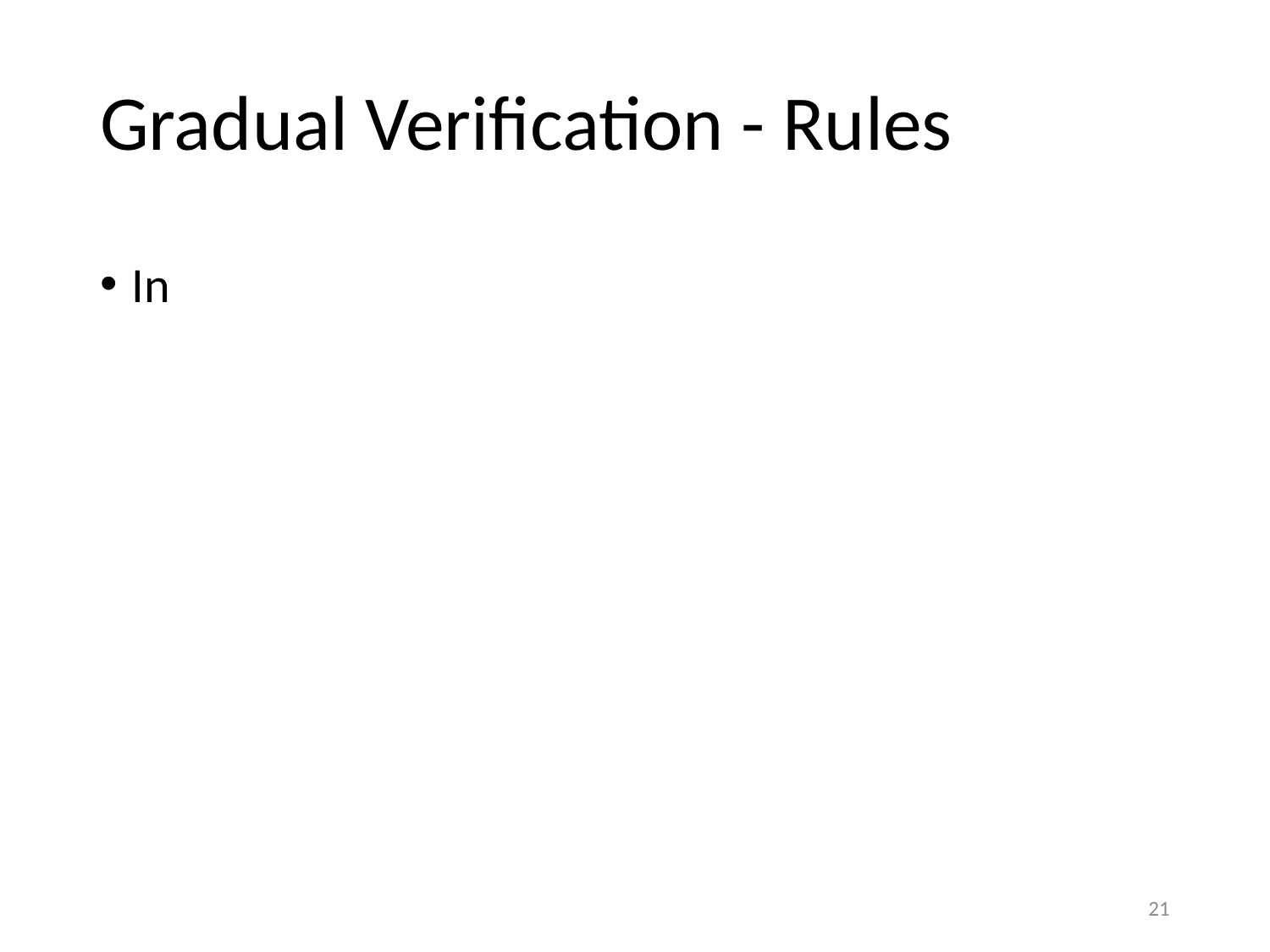

# Gradual Verification - Rules
In
21